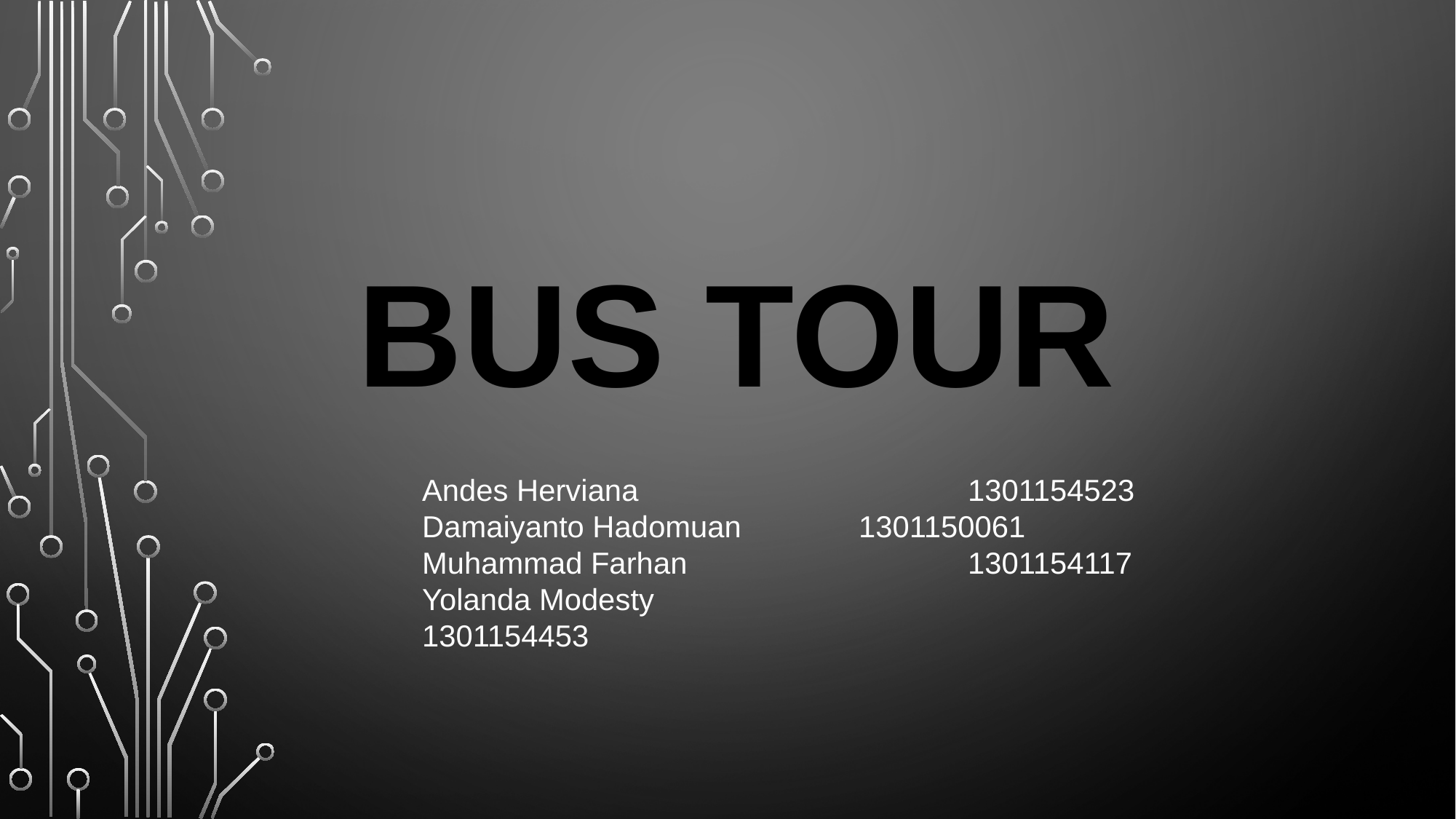

# BUS TOUR
Andes Herviana				1301154523
Damaiyanto Hadomuan		1301150061
Muhammad Farhan			1301154117
Yolanda Modesty				1301154453